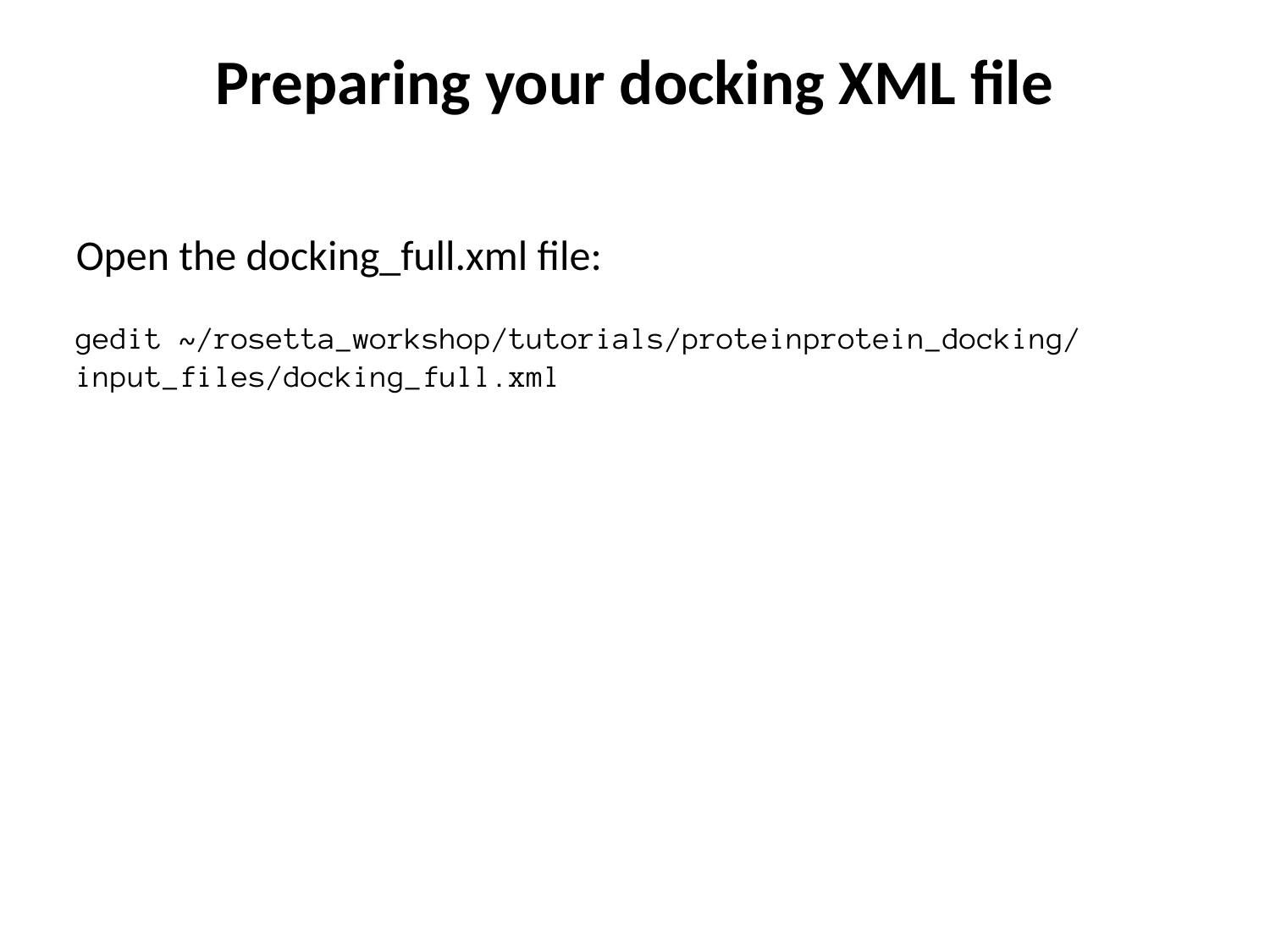

Preparing your docking XML file
Open the docking_full.xml file:

gedit ~/rosetta_workshop/tutorials/proteinprotein_docking/
input_files/docking_full.xml